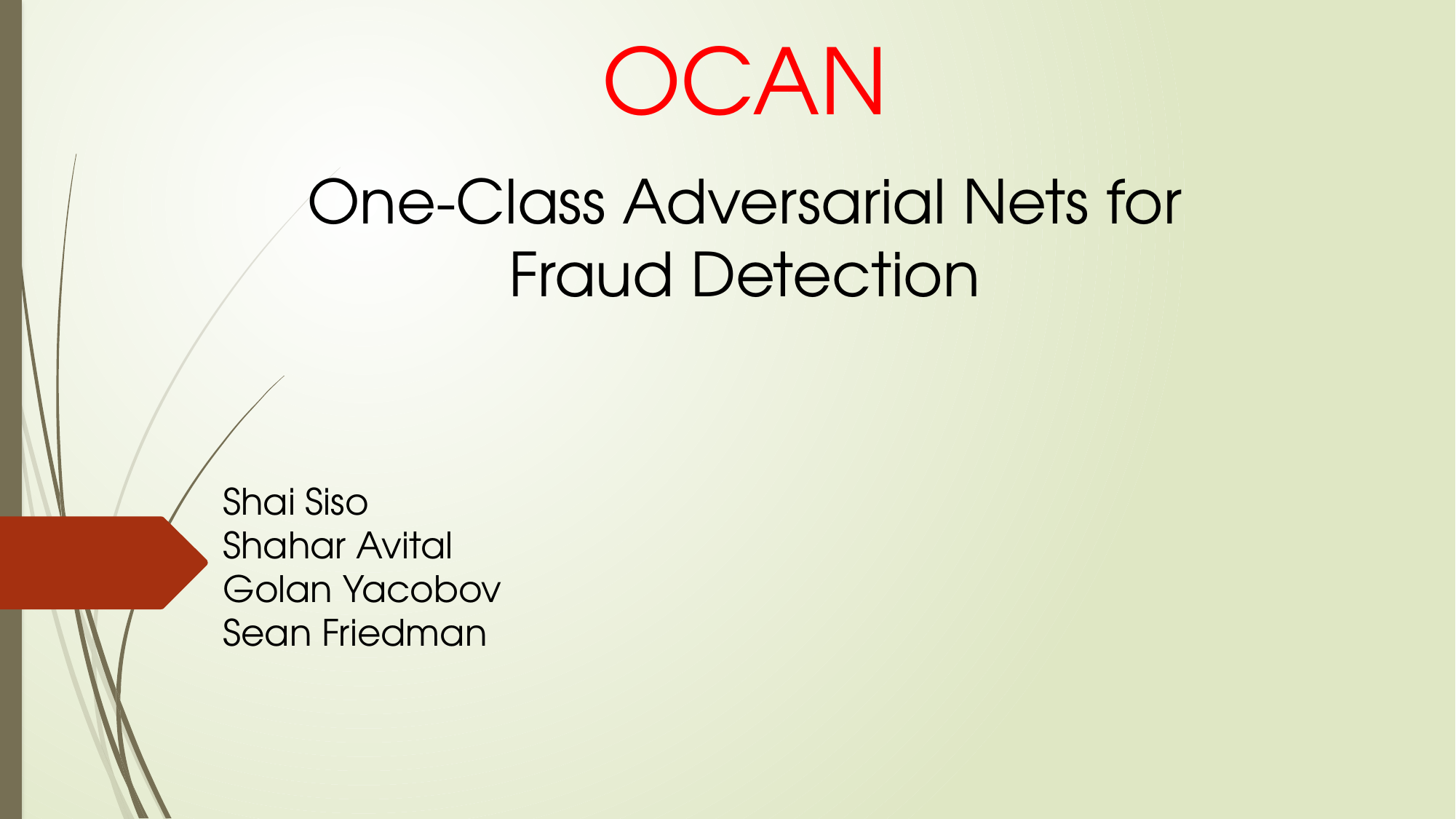

OCAN
One-Class Adversarial Nets for Fraud Detection
Shai Siso
Shahar Avital
Golan Yacobov
Sean Friedman